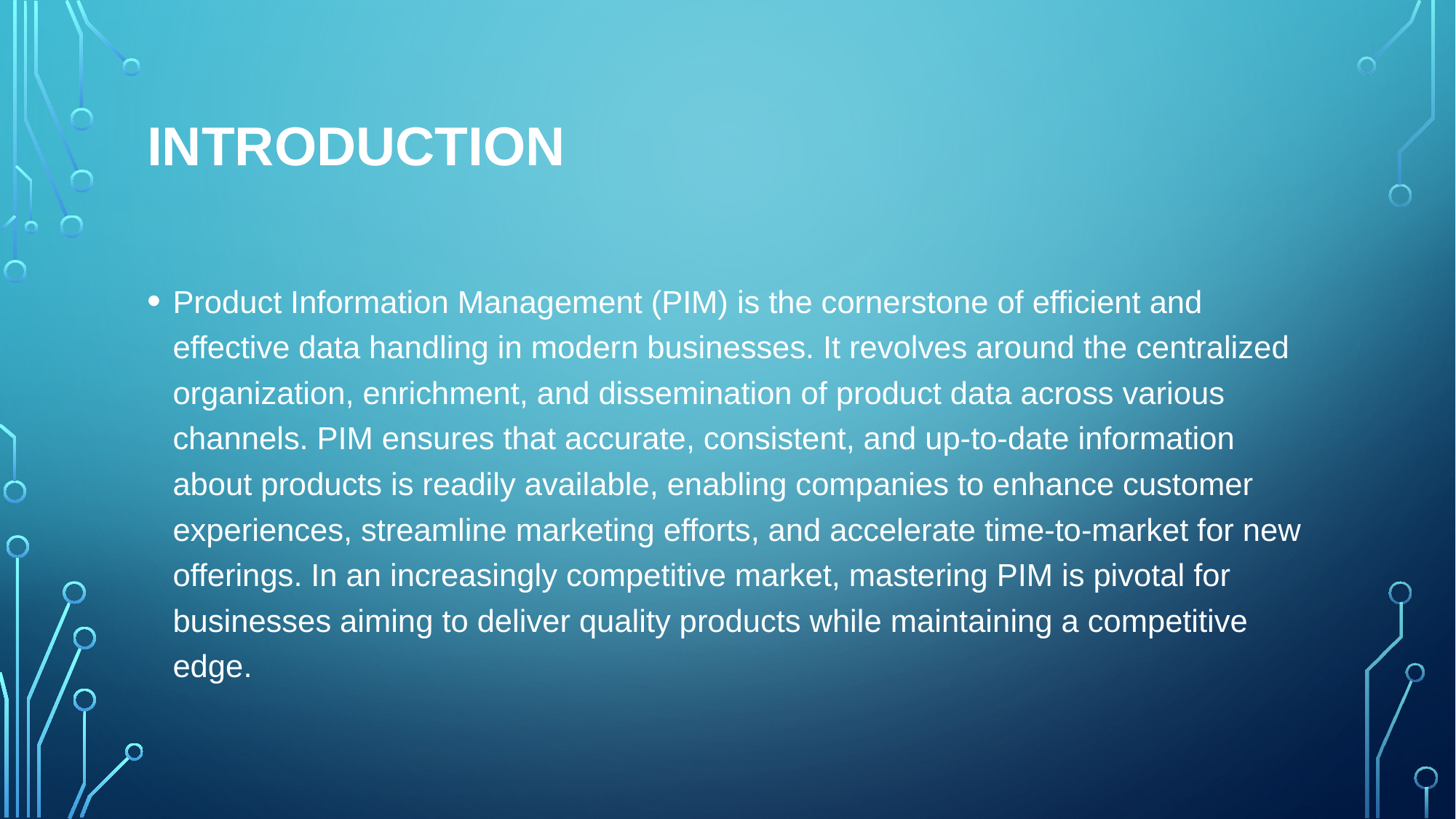

# INtroduction
Product Information Management (PIM) is the cornerstone of efficient and effective data handling in modern businesses. It revolves around the centralized organization, enrichment, and dissemination of product data across various channels. PIM ensures that accurate, consistent, and up-to-date information about products is readily available, enabling companies to enhance customer experiences, streamline marketing efforts, and accelerate time-to-market for new offerings. In an increasingly competitive market, mastering PIM is pivotal for businesses aiming to deliver quality products while maintaining a competitive edge.